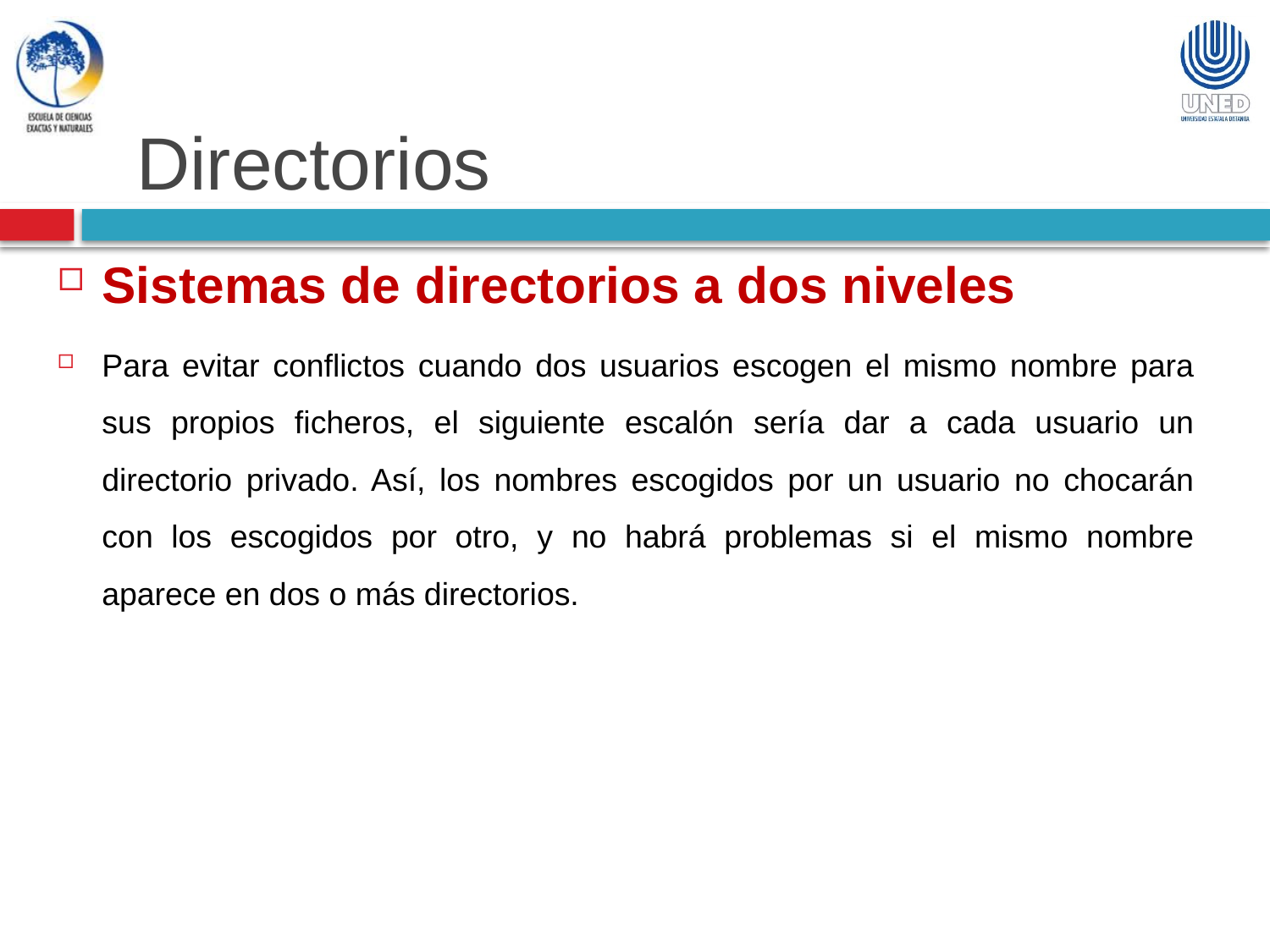

Directorios
Sistemas de directorios a dos niveles
Para evitar conflictos cuando dos usuarios escogen el mismo nombre para sus propios ficheros, el siguiente escalón sería dar a cada usuario un directorio privado. Así, los nombres escogidos por un usuario no chocarán con los escogidos por otro, y no habrá problemas si el mismo nombre aparece en dos o más directorios.